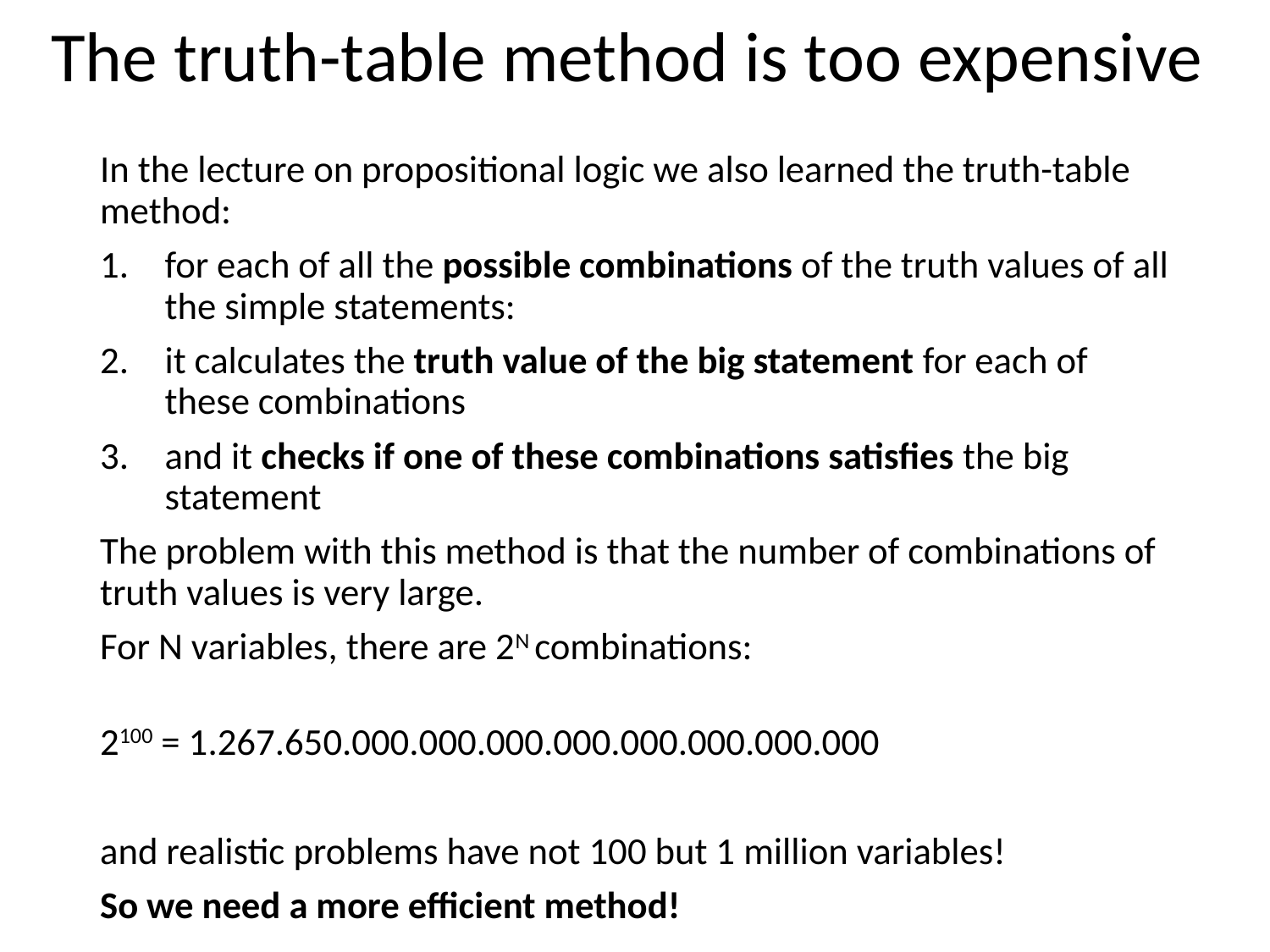

# The truth-table method is too expensive
In the lecture on propositional logic we also learned the truth-table method:
for each of all the possible combinations of the truth values of all the simple statements:
it calculates the truth value of the big statement for each of these combinations
and it checks if one of these combinations satisfies the big statement
The problem with this method is that the number of combinations of truth values is very large.
For N variables, there are 2N combinations:
2100 = 1.267.650.000.000.000.000.000.000.000.000

and realistic problems have not 100 but 1 million variables!
So we need a more efficient method!